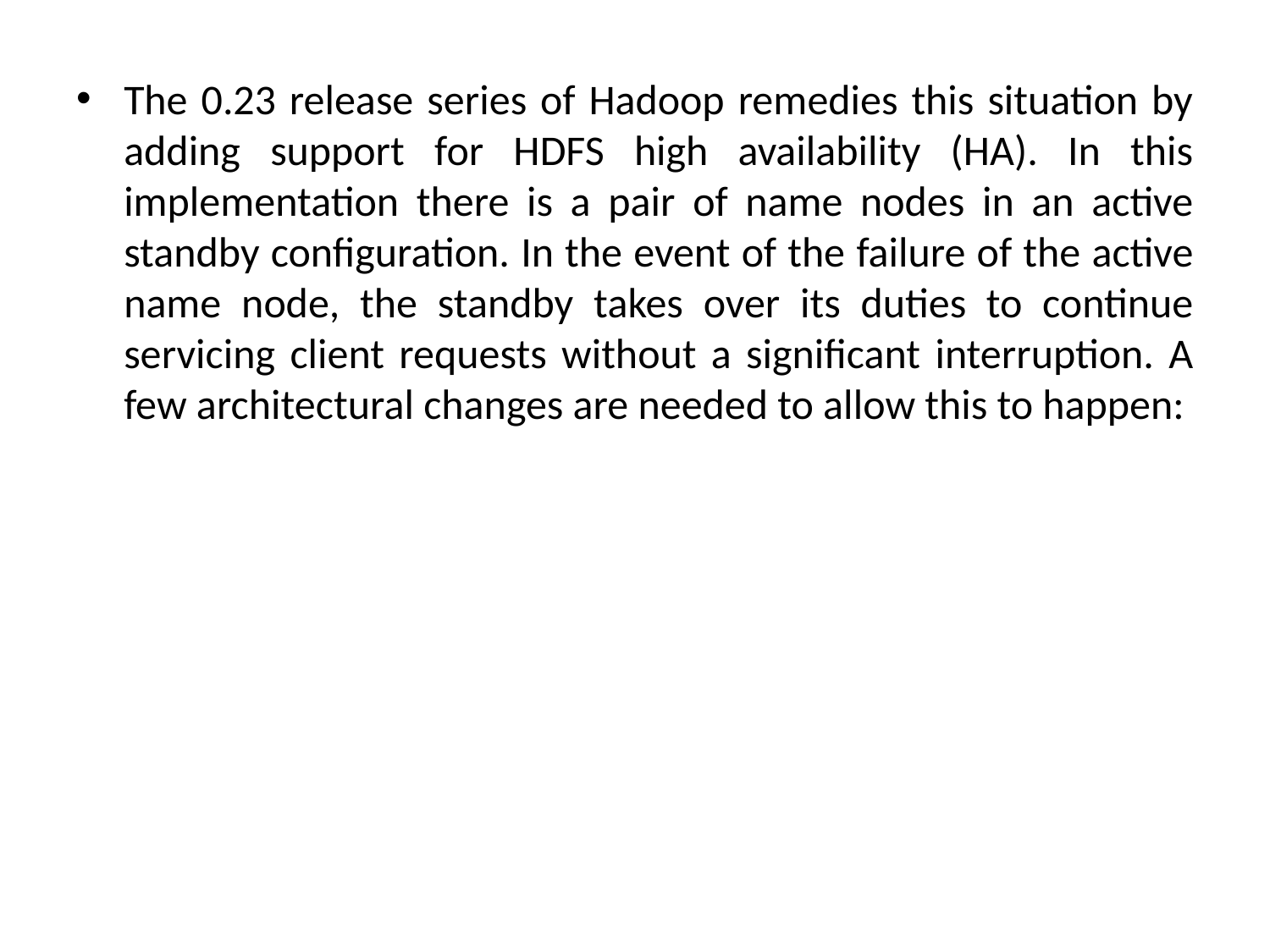

The 0.23 release series of Hadoop remedies this situation by adding support for HDFS high availability (HA). In this implementation there is a pair of name nodes in an active standby configuration. In the event of the failure of the active name node, the standby takes over its duties to continue servicing client requests without a significant interruption. A few architectural changes are needed to allow this to happen: